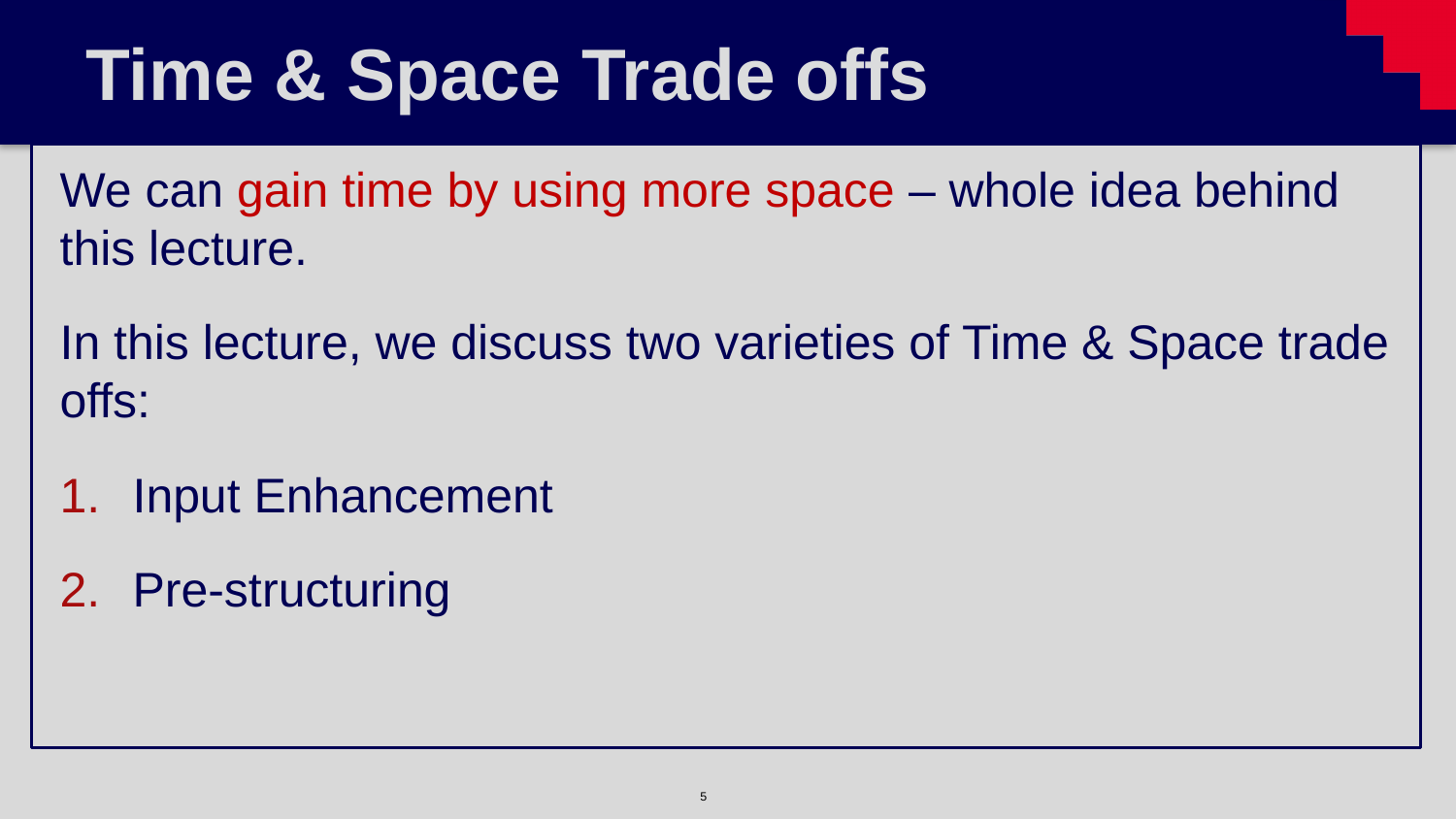

# Time & Space Trade offs
We can gain time by using more space – whole idea behind this lecture.
In this lecture, we discuss two varieties of Time & Space trade offs:
Input Enhancement
Pre-structuring